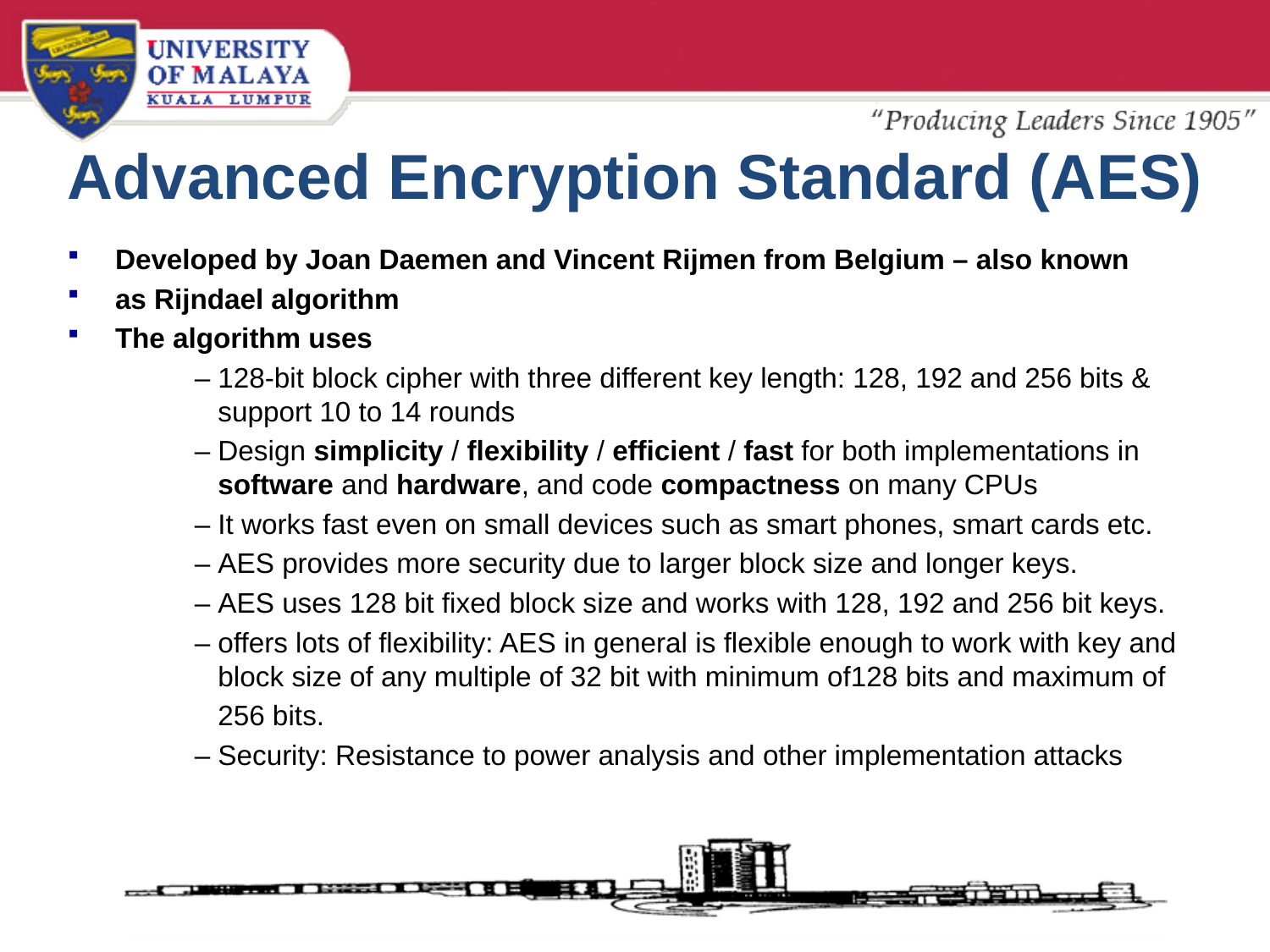

# Advanced Encryption Standard (AES)
Developed by Joan Daemen and Vincent Rijmen from Belgium – also known
as Rijndael algorithm
The algorithm uses
	– 128-bit block cipher with three different key length: 128, 192 and 256 bits & 	  	   support 10 to 14 rounds
	– Design simplicity / flexibility / efficient / fast for both implementations in 	 	   software and hardware, and code compactness on many CPUs
	– It works fast even on small devices such as smart phones, smart cards etc.
	– AES provides more security due to larger block size and longer keys.
	– AES uses 128 bit fixed block size and works with 128, 192 and 256 bit keys.
	– offers lots of flexibility: AES in general is flexible enough to work with key and 	 	   block size of any multiple of 32 bit with minimum of128 bits and maximum of
	   256 bits.
	– Security: Resistance to power analysis and other implementation attacks